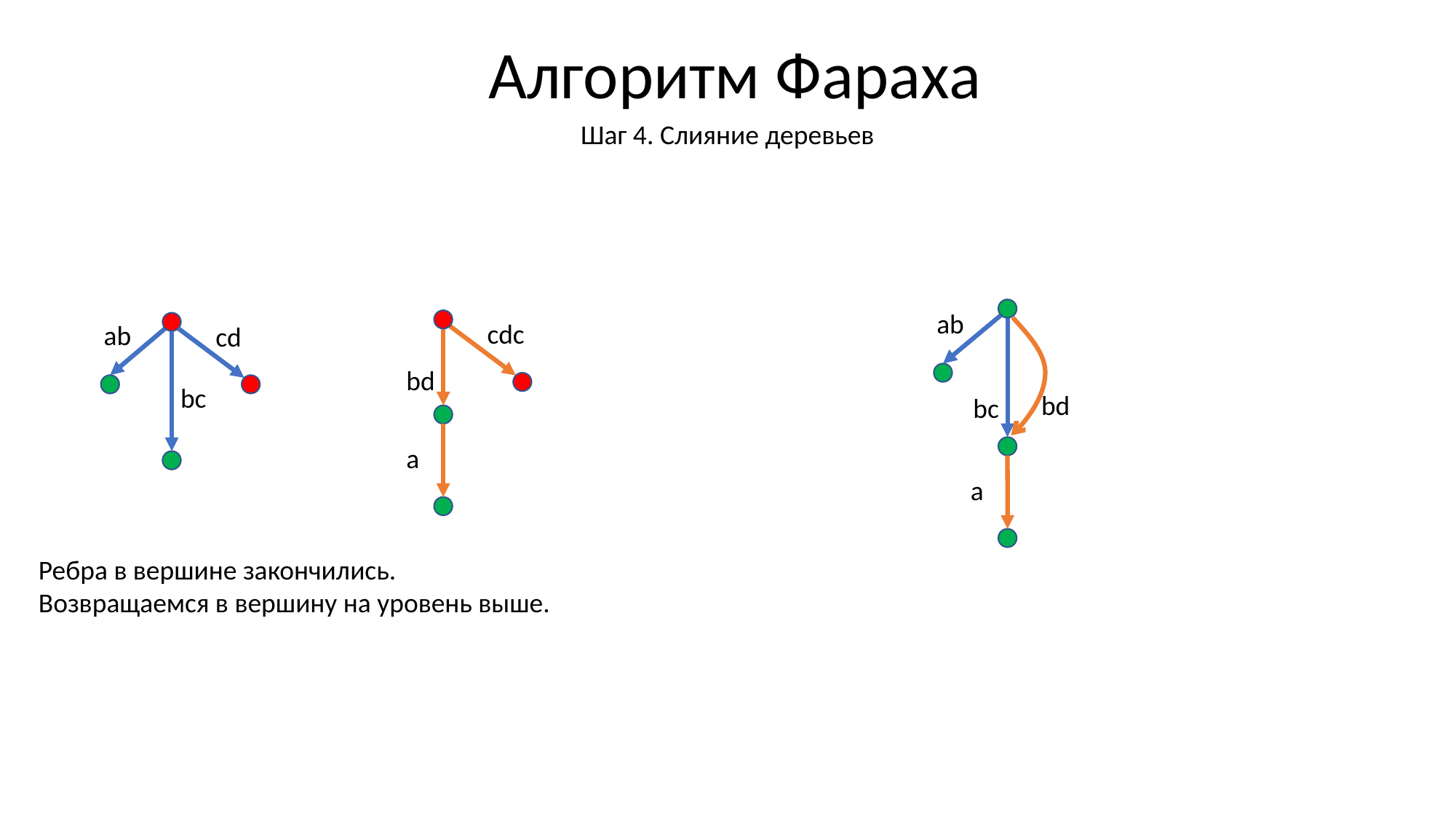

# Алгоритм Фараха
Шаг 4. Слияние деревьев

ab

bd
bc

a

cdc
bd

a

ab

cd

bc

Ребра в вершине закончились.
Возвращаемся в вершину на уровень выше.